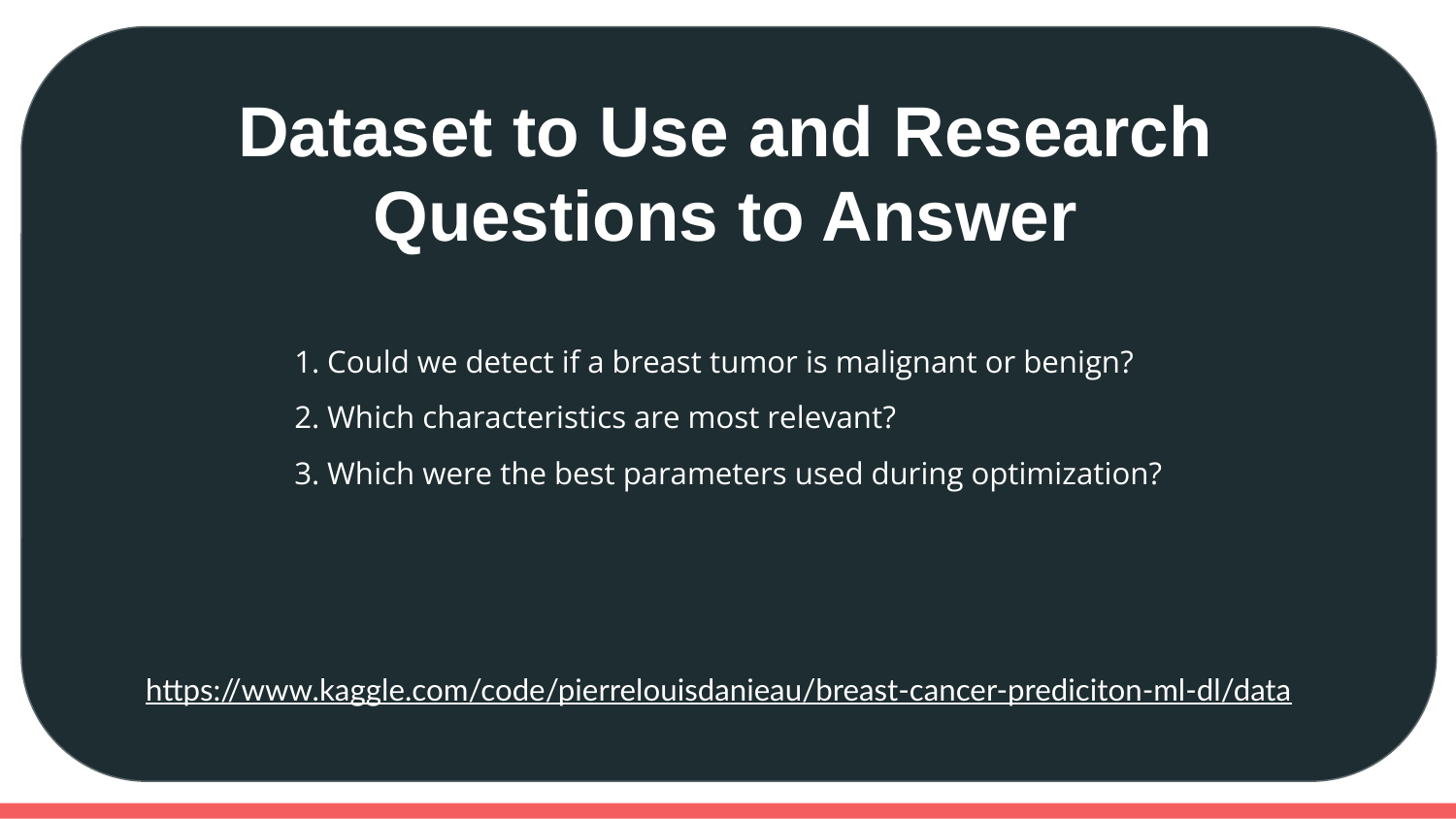

https://www.kaggle.com/code/pierrelouisdanieau/breast-cancer-prediciton-ml-dl/data
# Dataset to Use and Research Questions to Answer

1. Could we detect if a breast tumor is malignant or benign?
2. Which characteristics are most relevant?
3. Which were the best parameters used during optimization?